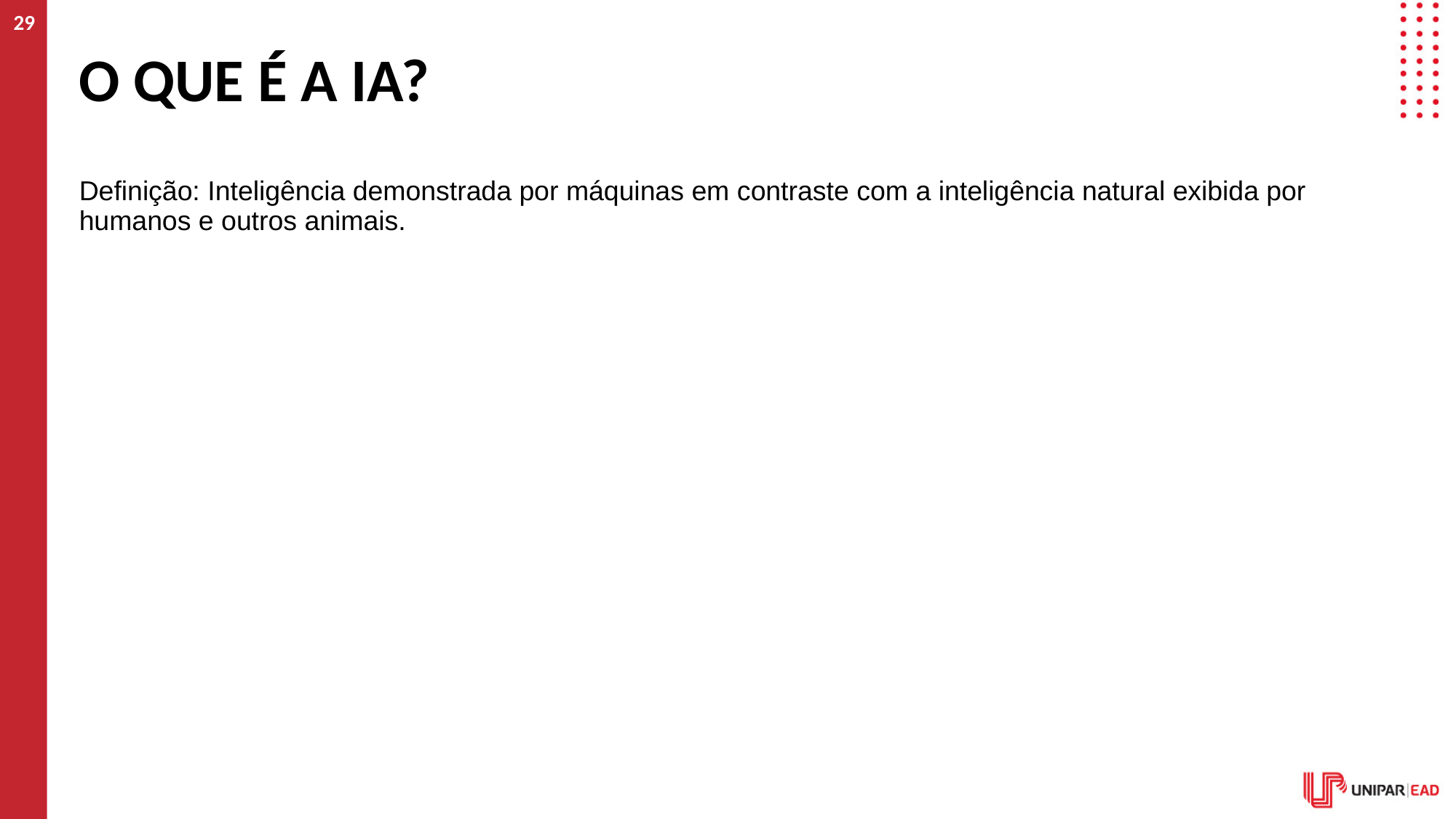

29
# O que é a ia?
Definição: Inteligência demonstrada por máquinas em contraste com a inteligência natural exibida por humanos e outros animais.